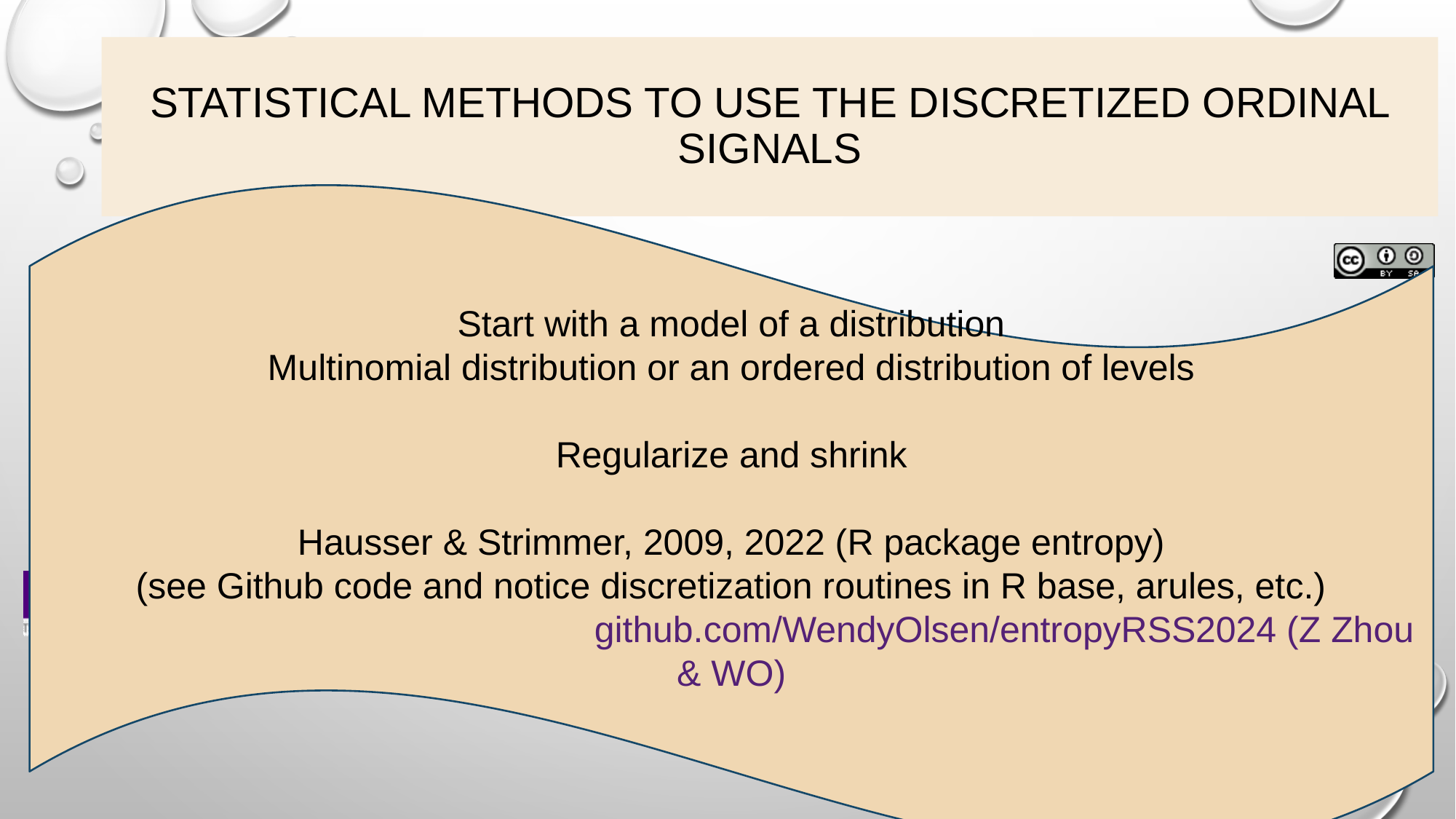

# Statistical methods to use the discretized ordinal signals
Start with a model of a distribution
Multinomial distribution or an ordered distribution of levels

Regularize and shrink

Hausser & Strimmer, 2009, 2022 (R package entropy)
(see Github code and notice discretization routines in R base, arules, etc.)
					github.com/WendyOlsen/entropyRSS2024 (Z Zhou & WO)

7